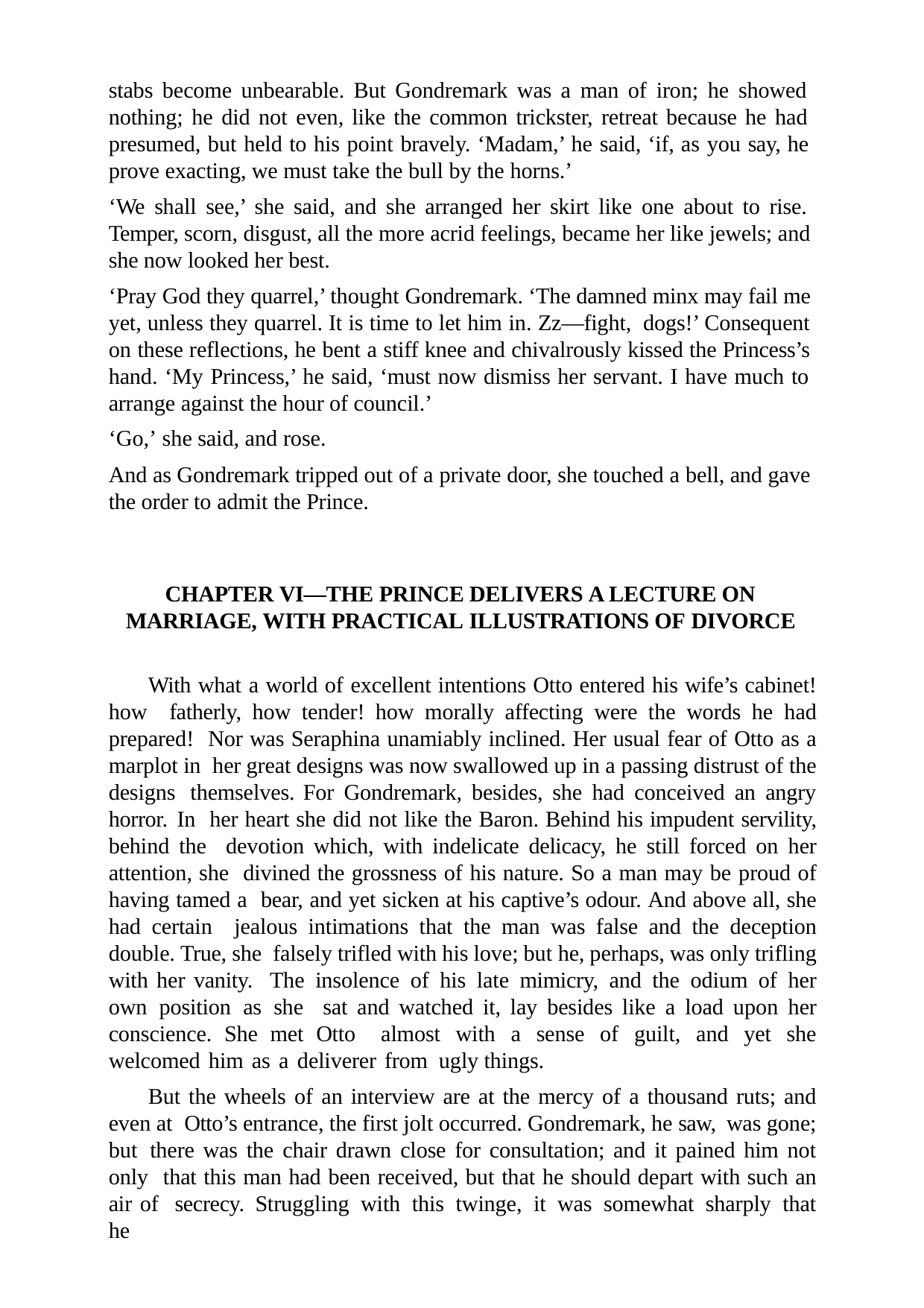

stabs become unbearable. But Gondremark was a man of iron; he showed  nothing; he did not even, like the common trickster, retreat because he had  presumed, but held to his point bravely. ‘Madam,’ he said, ‘if, as you say, he  prove exacting, we must take the bull by the horns.’
‘We shall see,’ she said, and she arranged her skirt like one about to rise.  Temper, scorn, disgust, all the more acrid feelings, became her like jewels; and  she now looked her best.
‘Pray God they quarrel,’ thought Gondremark. ‘The damned minx may fail me  yet, unless they quarrel. It is time to let him in. Zz—fight, dogs!’ Consequent  on these reflections, he bent a stiff knee and chivalrously kissed the Princess’s  hand. ‘My Princess,’ he said, ‘must now dismiss her servant. I have much to  arrange against the hour of council.’
‘Go,’ she said, and rose.
And as Gondremark tripped out of a private door, she touched a bell, and gave  the order to admit the Prince.

CHAPTER VI—THE PRINCE DELIVERS A LECTURE ON  MARRIAGE, WITH PRACTICAL ILLUSTRATIONS OF DIVORCE

With what a world of excellent intentions Otto entered his wife’s cabinet! how  fatherly, how tender! how morally affecting were the words he had prepared!  Nor was Seraphina unamiably inclined. Her usual fear of Otto as a marplot in  her great designs was now swallowed up in a passing distrust of the designs  themselves. For Gondremark, besides, she had conceived an angry horror. In  her heart she did not like the Baron. Behind his impudent servility, behind the  devotion which, with indelicate delicacy, he still forced on her attention, she  divined the grossness of his nature. So a man may be proud of having tamed a  bear, and yet sicken at his captive’s odour. And above all, she had certain  jealous intimations that the man was false and the deception double. True, she  falsely trifled with his love; but he, perhaps, was only trifling with her vanity.  The insolence of his late mimicry, and the odium of her own position as she  sat and watched it, lay besides like a load upon her conscience. She met Otto  almost with a sense of guilt, and yet she welcomed him as a deliverer from  ugly things.
But the wheels of an interview are at the mercy of a thousand ruts; and even at  Otto’s entrance, the first jolt occurred. Gondremark, he saw, was gone; but  there was the chair drawn close for consultation; and it pained him not only  that this man had been received, but that he should depart with such an air of  secrecy. Struggling with this twinge, it was somewhat sharply that he